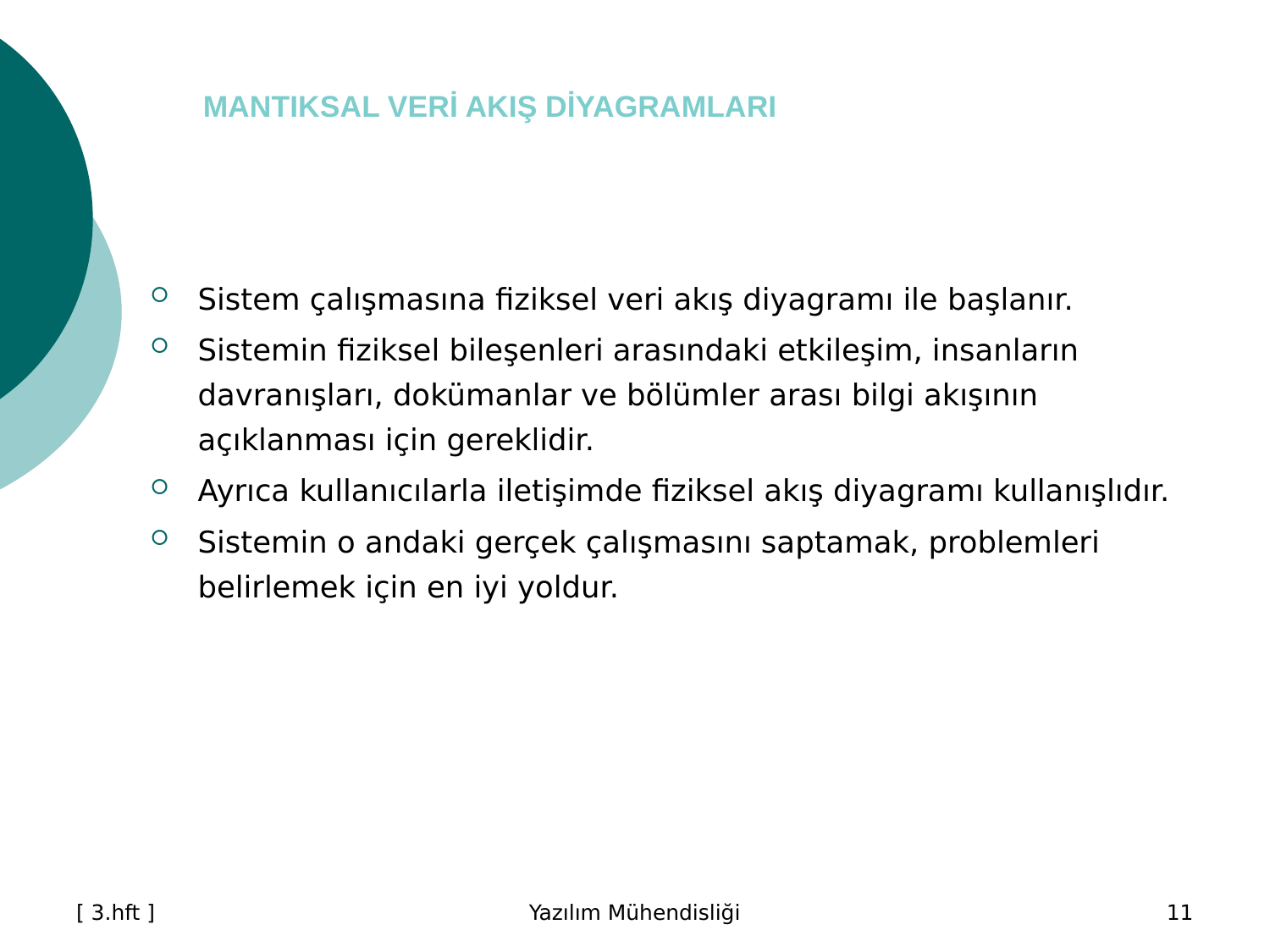

# MANTIKSAL VERİ AKIŞ DİYAGRAMLARI

Sistem çalışmasına fiziksel veri akış diyagramı ile başlanır.
Sistemin fiziksel bileşenleri arasındaki etkileşim, insanların davranışları, dokümanlar ve bölümler arası bilgi akışının açıklanması için gereklidir.
Ayrıca kullanıcılarla iletişimde fiziksel akış diyagramı kullanışlıdır.
Sistemin o andaki gerçek çalışmasını saptamak, problemleri belirlemek için en iyi yoldur.

[ 3.hft ]
Yazılım Mühendisliği
11